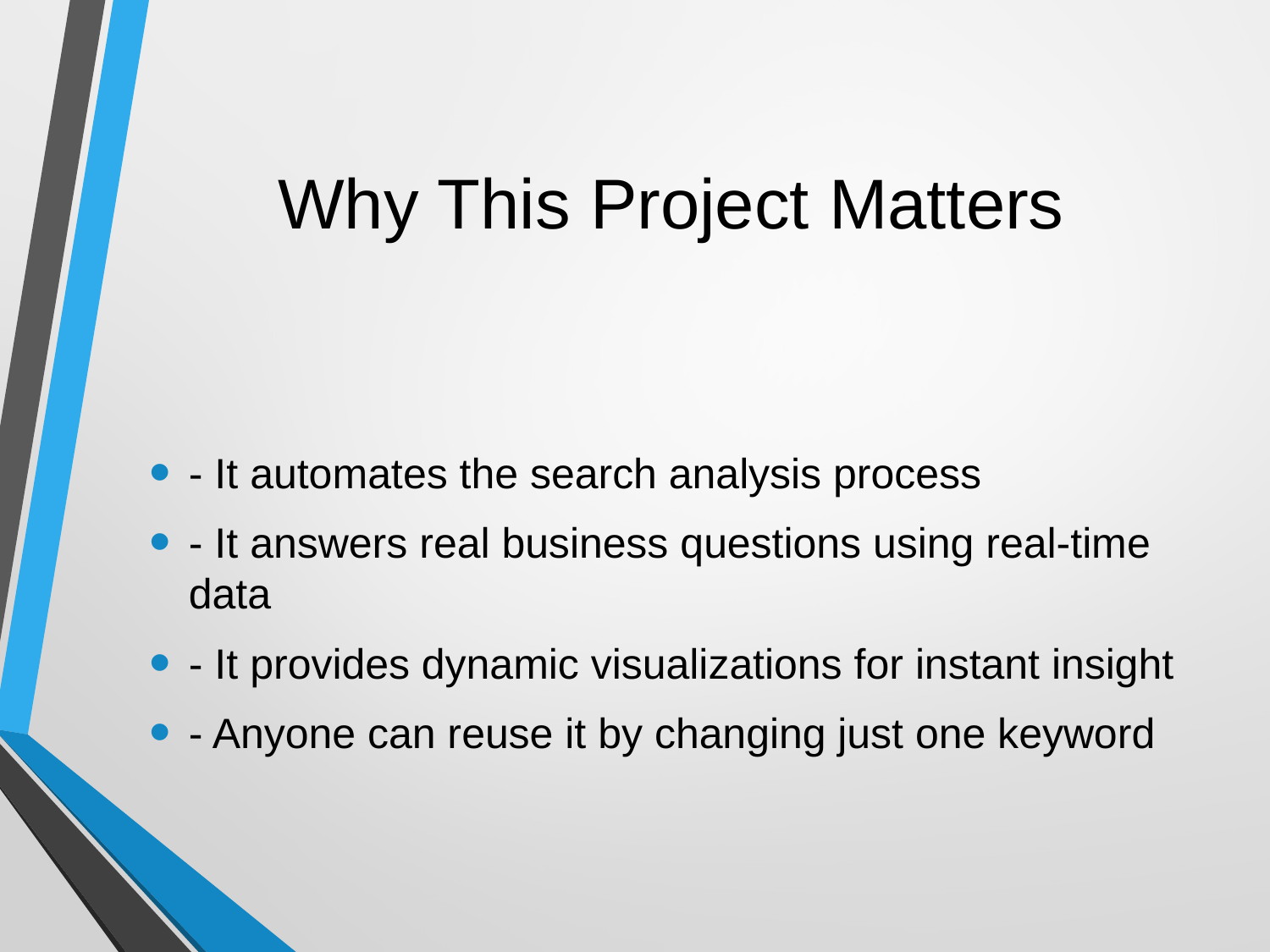

# Why This Project Matters
- It automates the search analysis process
- It answers real business questions using real-time data
- It provides dynamic visualizations for instant insight
- Anyone can reuse it by changing just one keyword